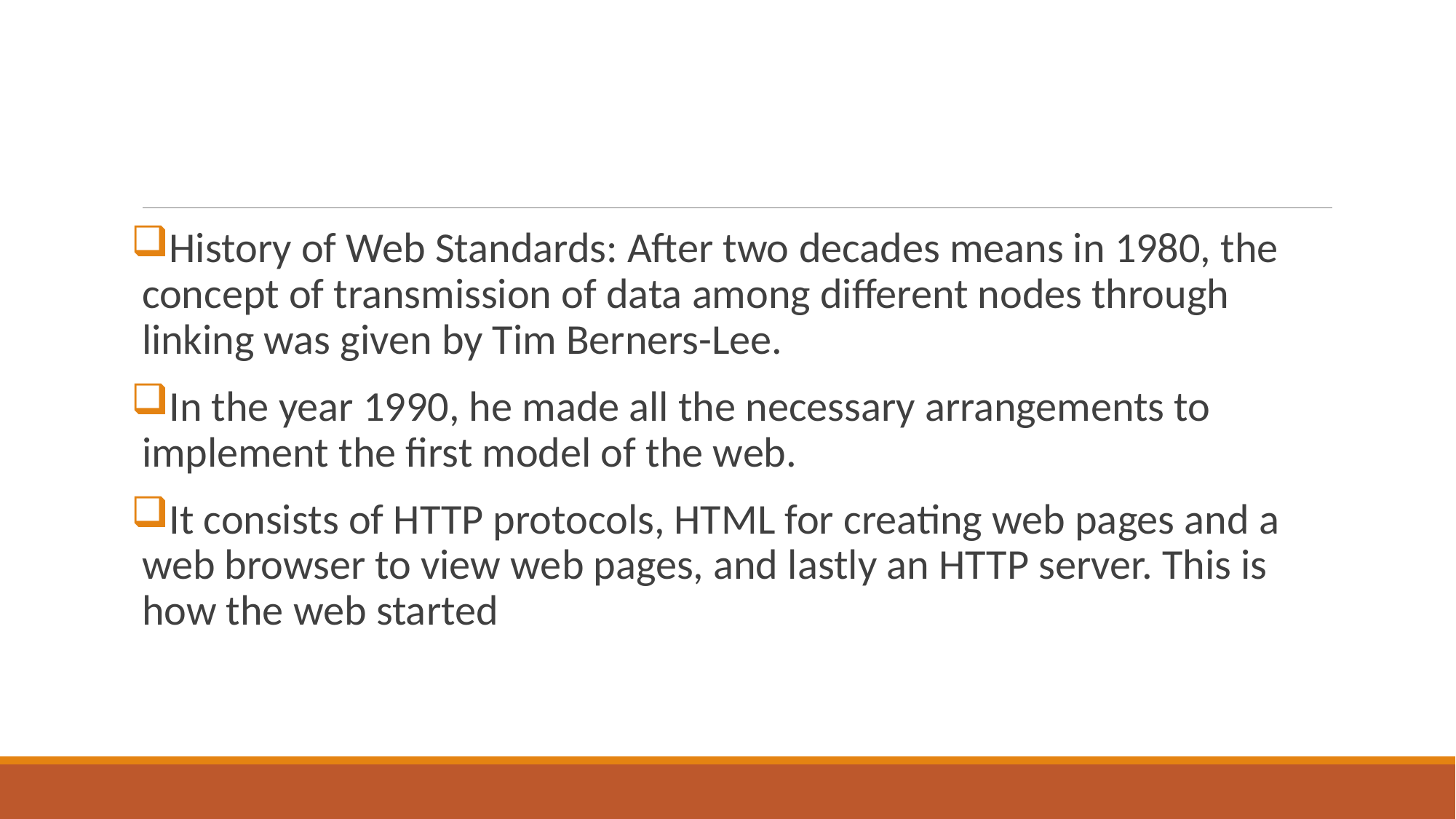

#
History of Web Standards: After two decades means in 1980, the concept of transmission of data among different nodes through linking was given by Tim Berners-Lee.
In the year 1990, he made all the necessary arrangements to implement the first model of the web.
It consists of HTTP protocols, HTML for creating web pages and a web browser to view web pages, and lastly an HTTP server. This is how the web started